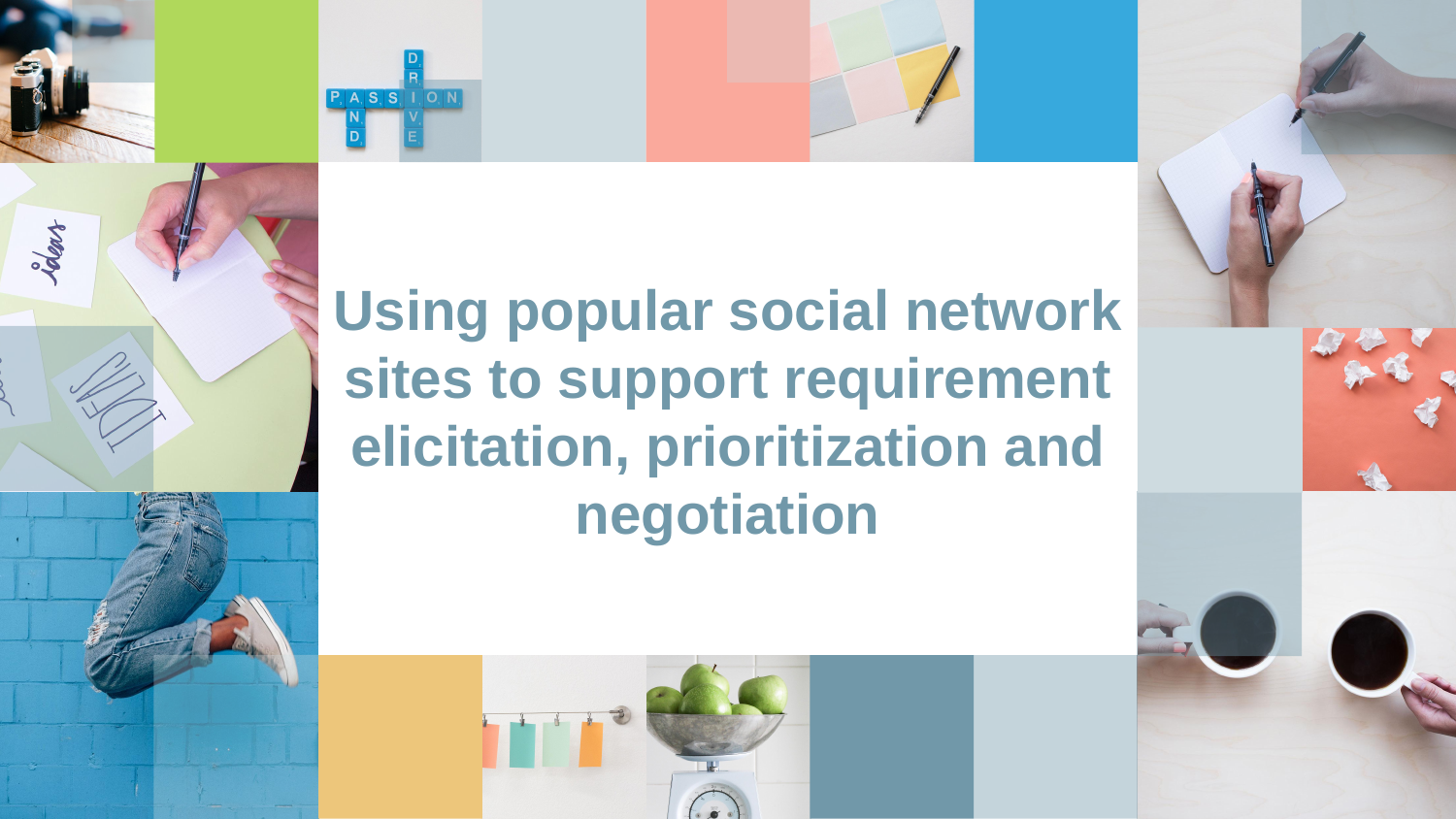

# Using popular social network sites to support requirement elicitation, prioritization and negotiation